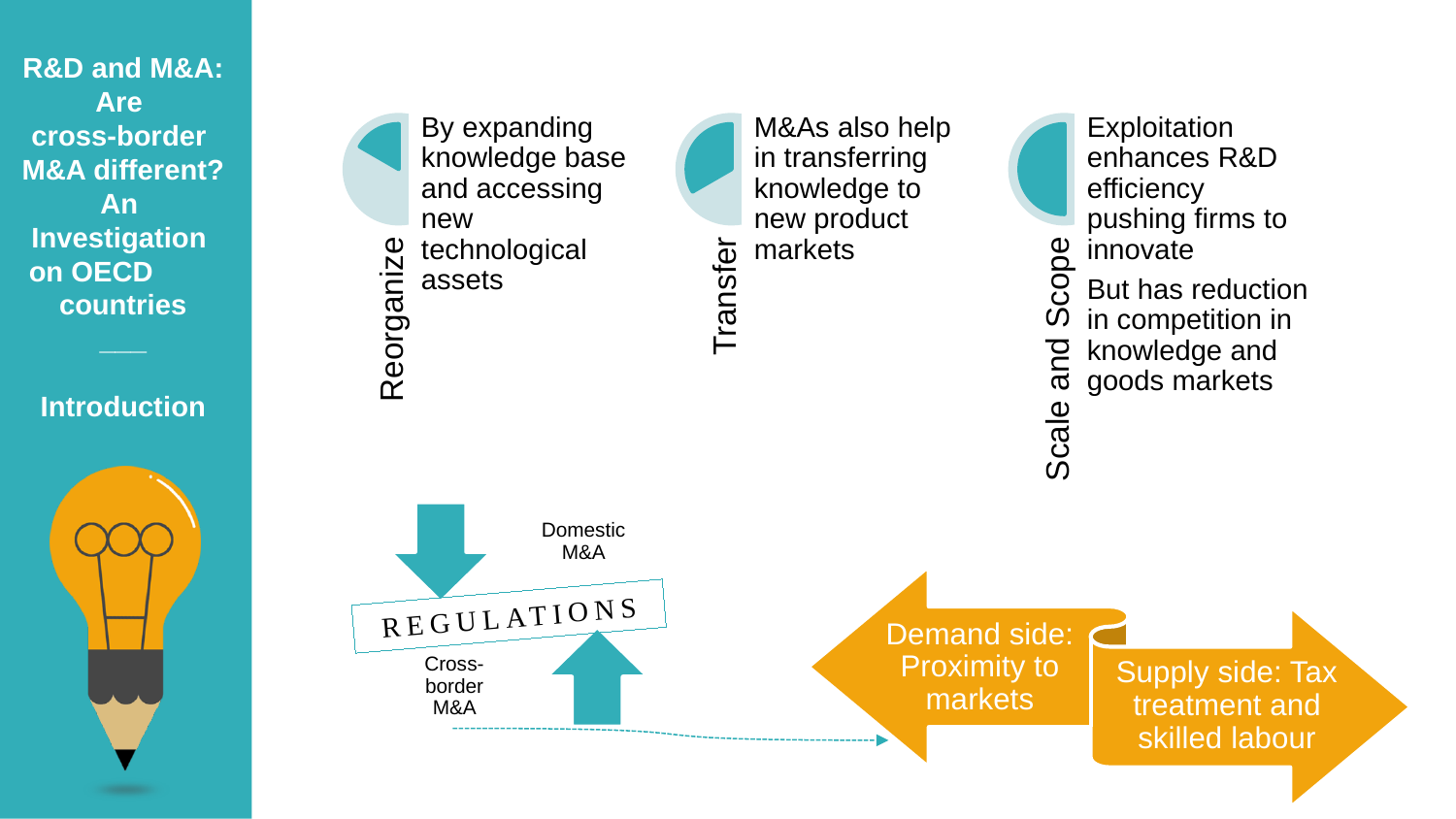

Reorganize
By expanding knowledge base and accessing new technological assets
Transfer
M&As also help in transferring knowledge to new product markets
Scale and Scope
Exploitation enhances R&D efficiency pushing firms to innovate
But has reduction in competition in knowledge and goods markets
R&D and M&A: Are
cross-border  M&A different? An
Investigation  on OECD         countries
___

Introduction

Demand side: Proximity to markets
Supply side: Tax treatment and skilled labour
Domestic M&A
Cross-border M&A
REGULATIONS